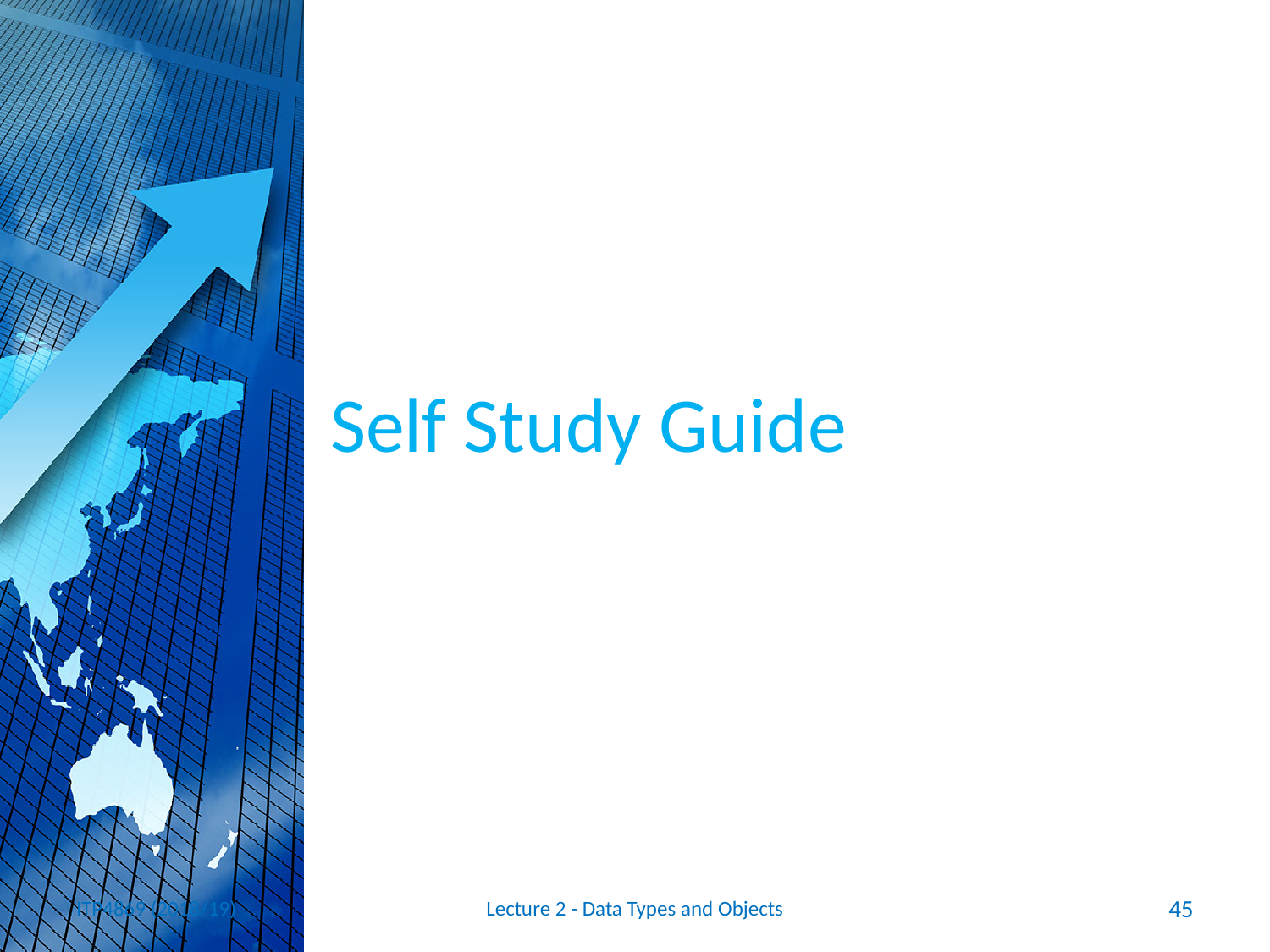

# Self Study Guide
ITP4869 (2018/19)
Lecture 2 - Data Types and Objects
45